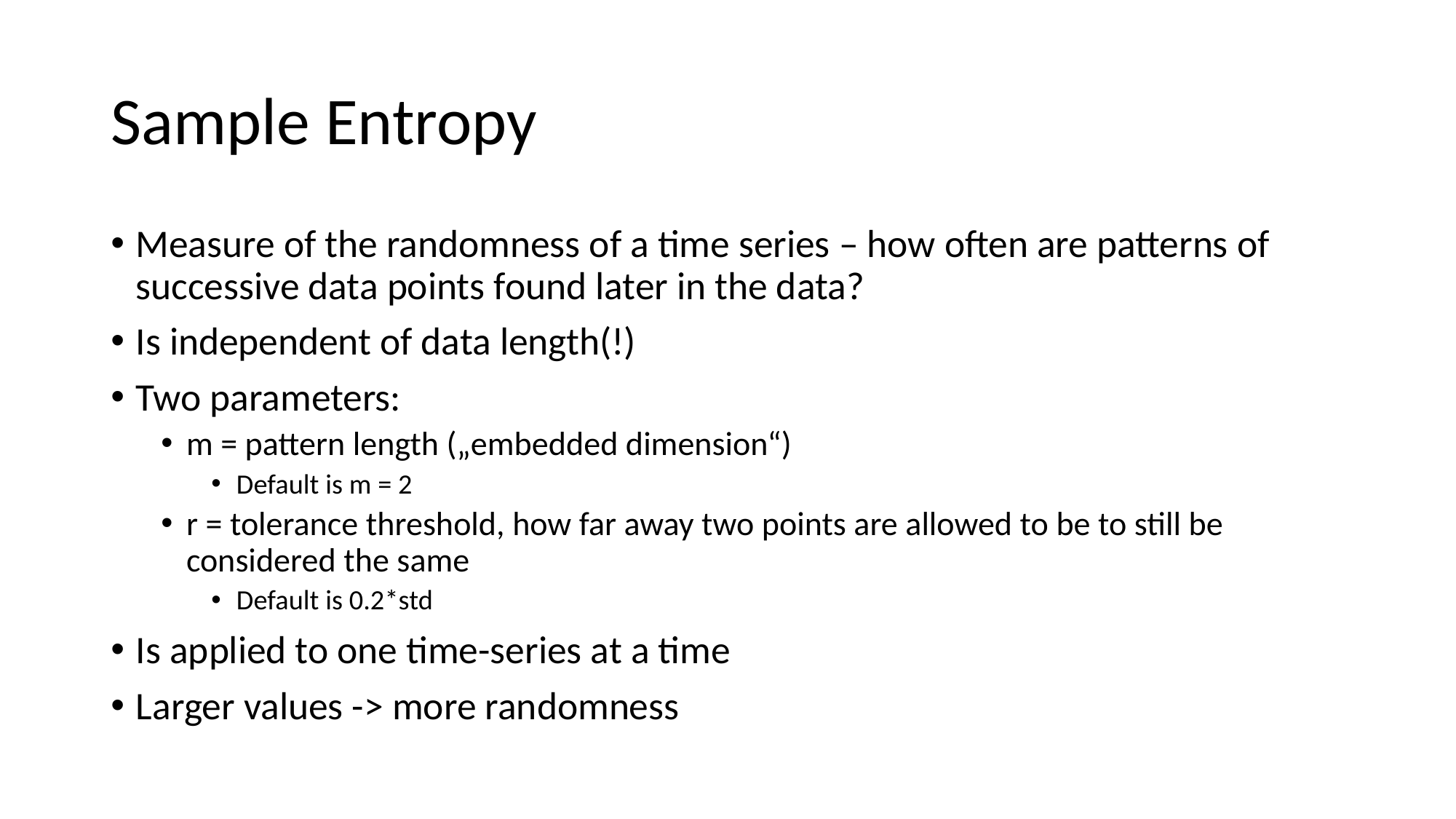

# Sample Entropy
Measure of the randomness of a time series – how often are patterns of successive data points found later in the data?
Is independent of data length(!)
Two parameters:
m = pattern length („embedded dimension“)
Default is m = 2
r = tolerance threshold, how far away two points are allowed to be to still be considered the same
Default is 0.2*std
Is applied to one time-series at a time
Larger values -> more randomness